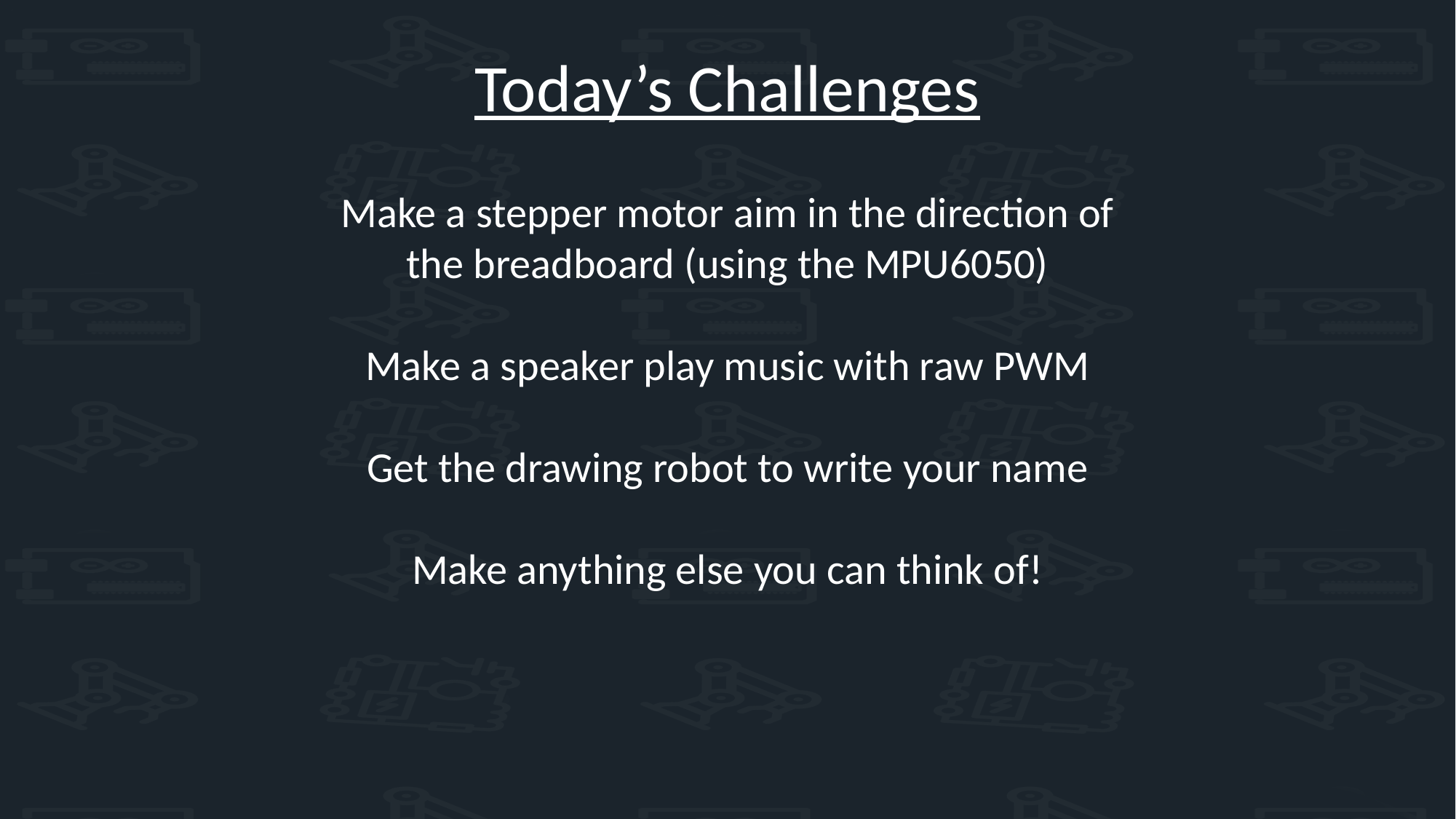

Today’s Challenges
Make a stepper motor aim in the direction of the breadboard (using the MPU6050)

Make a speaker play music with raw PWM

Get the drawing robot to write your name

Make anything else you can think of!